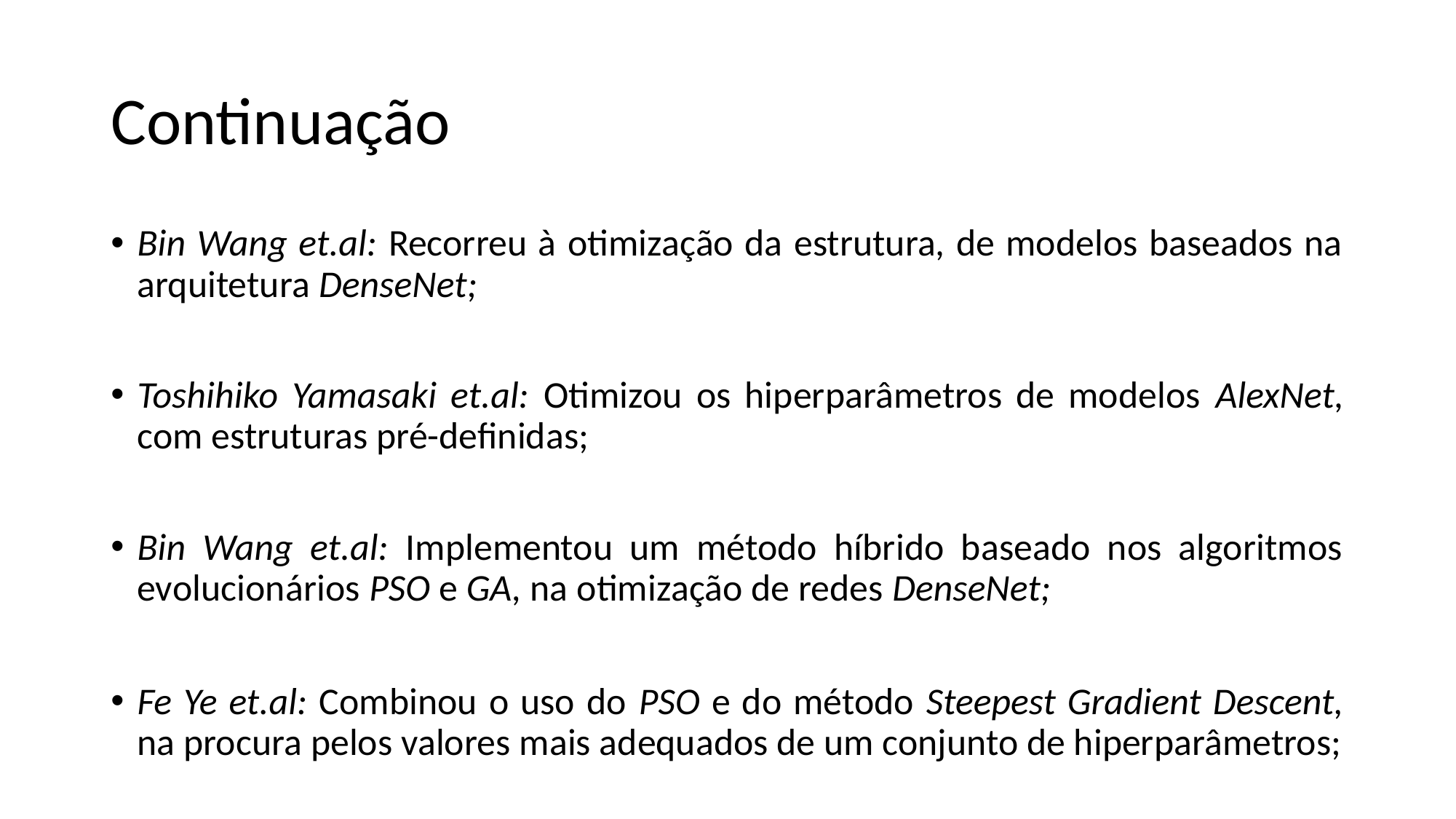

# Continuação
Bin Wang et.al: Recorreu à otimização da estrutura, de modelos baseados na arquitetura DenseNet;

Toshihiko Yamasaki et.al: Otimizou os hiperparâmetros de modelos AlexNet, com estruturas pré-definidas;

Bin Wang et.al: Implementou um método híbrido baseado nos algoritmos evolucionários PSO e GA, na otimização de redes DenseNet;

Fe Ye et.al: Combinou o uso do PSO e do método Steepest Gradient Descent, na procura pelos valores mais adequados de um conjunto de hiperparâmetros;